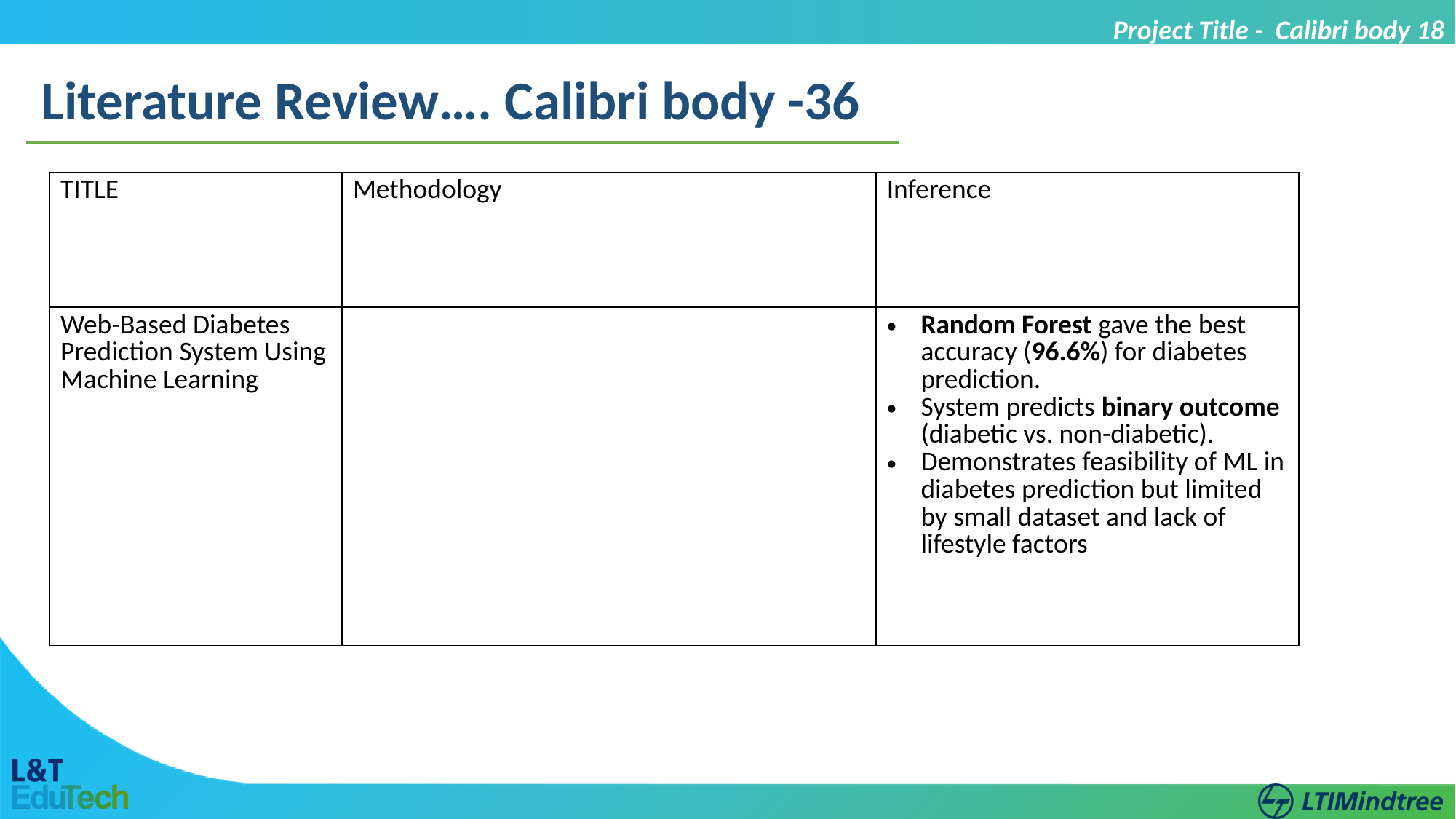

Project Title -  Calibri body 18

Literature Review…. Calibri body -36
| TITLE | Methodology | Inference |
| --- | --- | --- |
| Web-Based Diabetes Prediction System Using Machine Learning |  | Random Forest gave the best accuracy (96.6%) for diabetes prediction. System predicts binary outcome (diabetic vs. non-diabetic). Demonstrates feasibility of ML in diabetes prediction but limited by small dataset and lack of lifestyle factors |